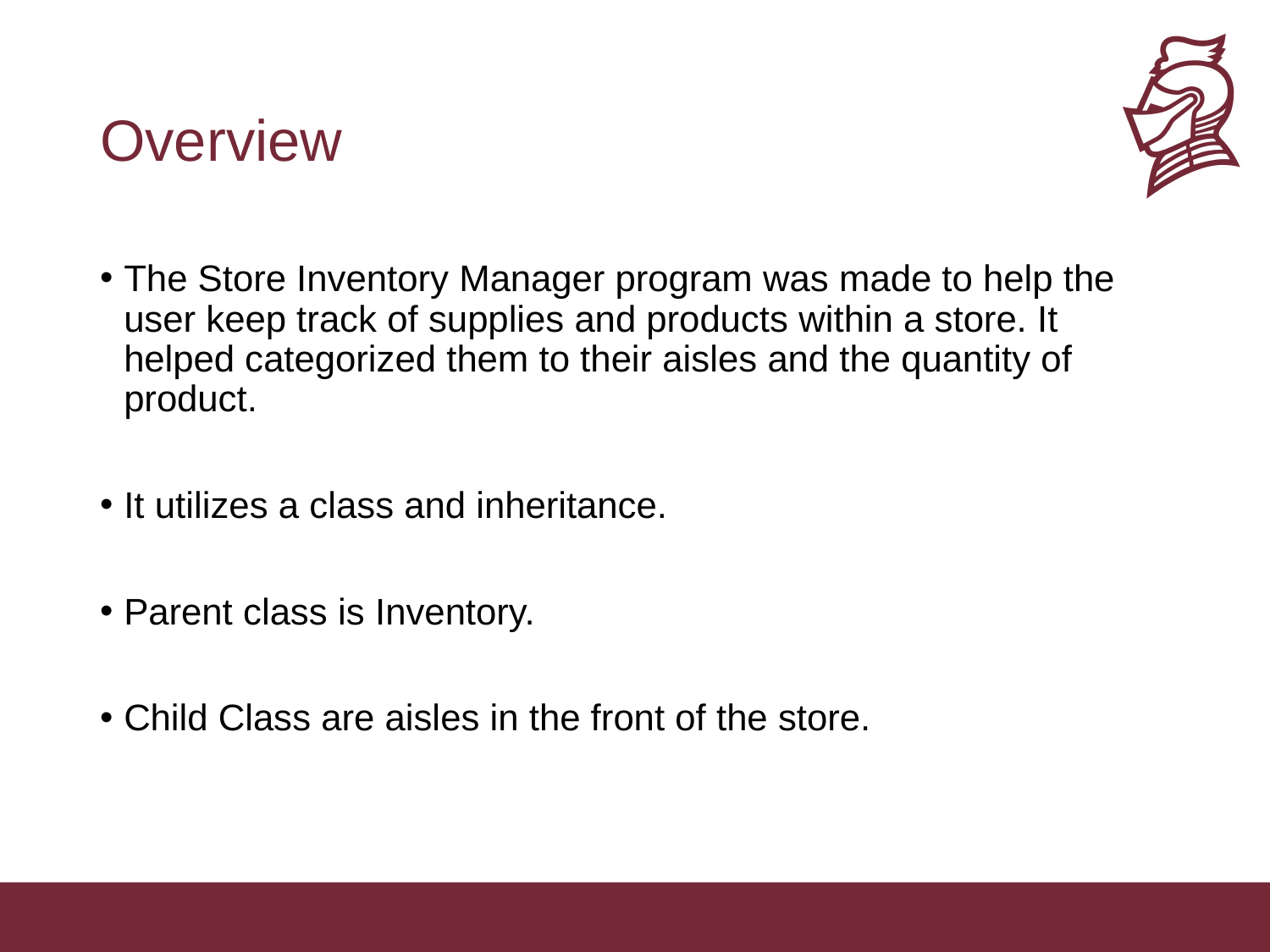

# Overview
The Store Inventory Manager program was made to help the user keep track of supplies and products within a store. It helped categorized them to their aisles and the quantity of product.

It utilizes a class and inheritance.

Parent class is Inventory.

Child Class are aisles in the front of the store.